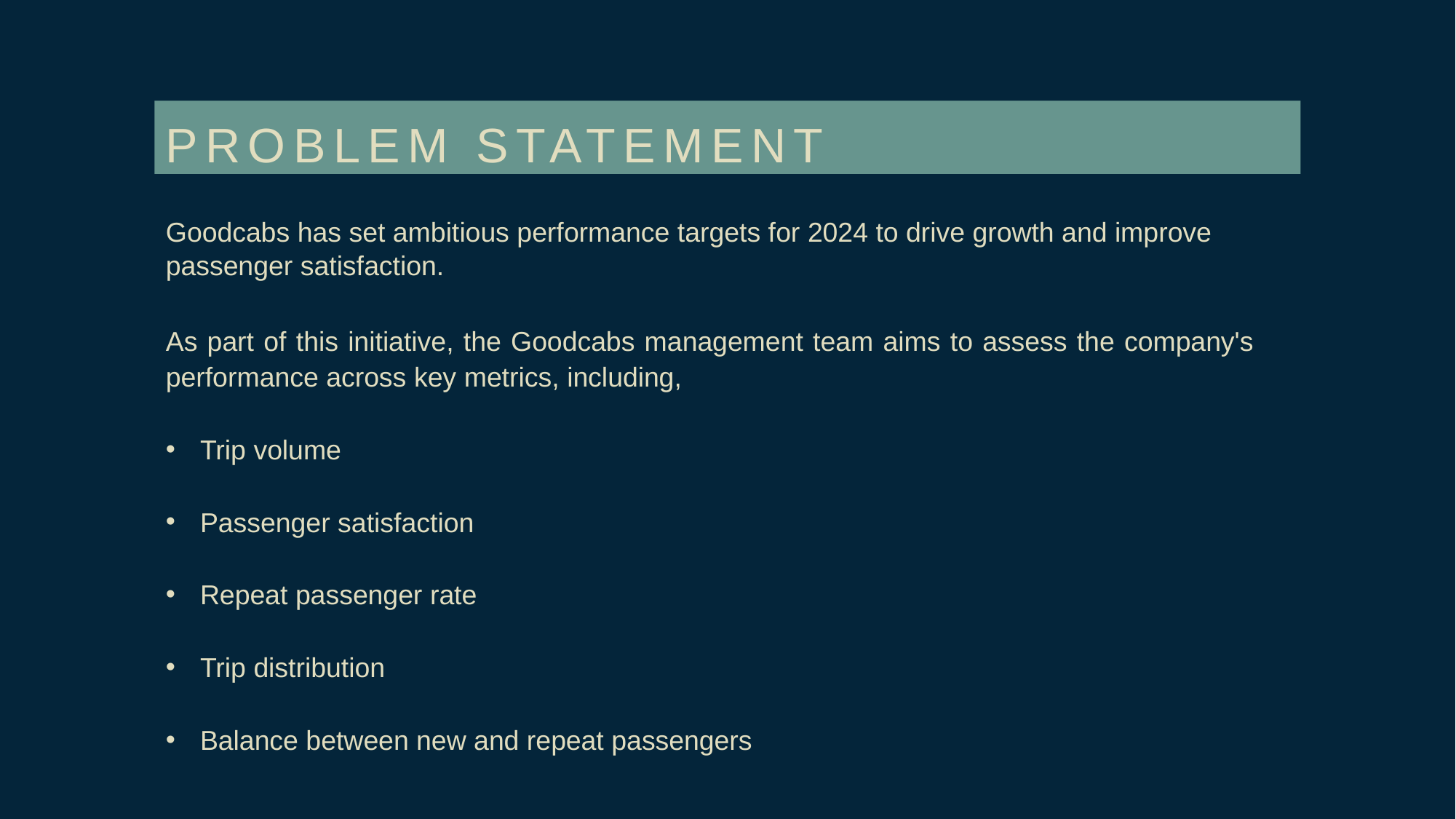

# Problem statement
Goodcabs has set ambitious performance targets for 2024 to drive growth and improve passenger satisfaction.
As part of this initiative, the Goodcabs management team aims to assess the company's performance across key metrics, including,
Trip volume
Passenger satisfaction
Repeat passenger rate
Trip distribution
Balance between new and repeat passengers